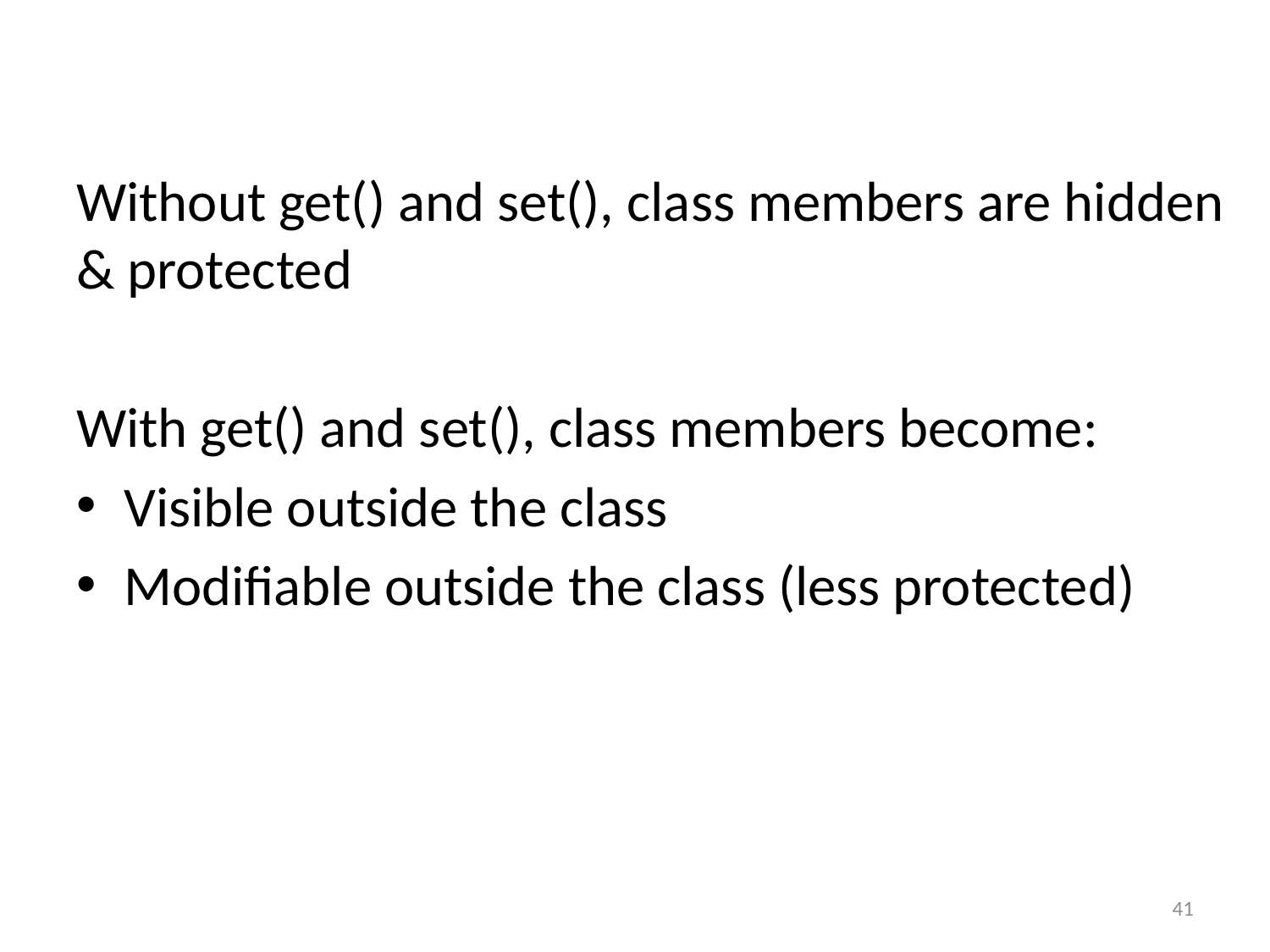

# Use get() & set() to sanitise input
Without get() and set(), class members are hidden & protected

With get() and set(), class members become:
Visible outside the class
Modifiable outside the class (less protected)

41